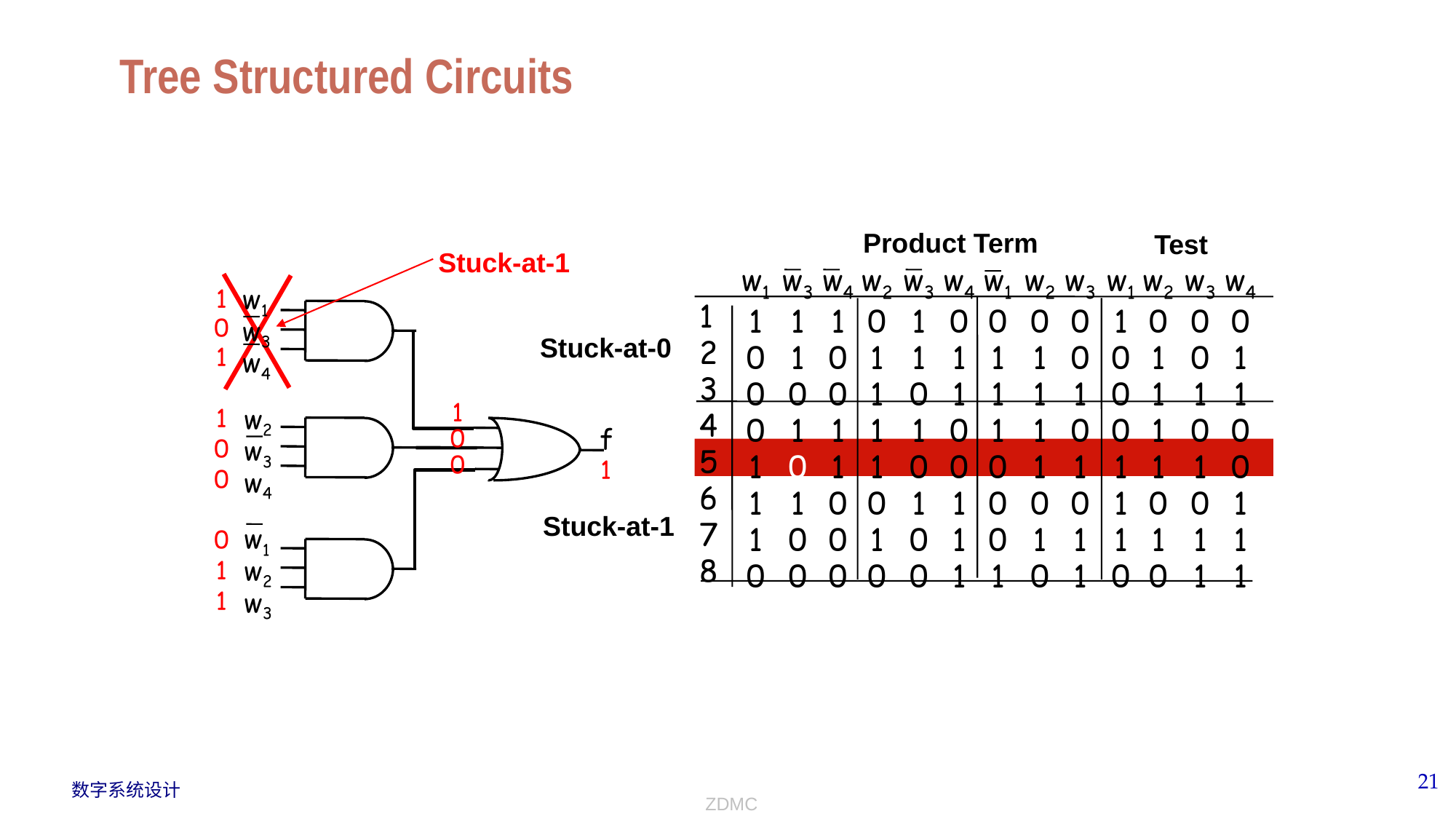

# Tree Structured Circuits
Product Term
Test
Stuck-at-1
w1
1
0
0
0
1
1
1
0
w3
1
1
0
1
0
1
0
0
w4
1
0
0
1
1
0
0
0
w2
0
1
1
1
1
0
1
0
w3
1
1
0
1
0
1
0
0
w4
0
1
1
0
0
1
1
1
w1
0
1
1
1
0
0
0
1
w2
0
1
1
1
1
0
1
0
w3
0
0
1
0
1
0
1
1
w1
1
0
0
0
1
1
1
0
w2
0
1
1
1
1
0
1
0
w3
0
0
1
0
1
0
1
1
w4
0
1
1
0
0
1
1
1

1
0
1

1
0
0

0
1
1
w1
w3
w4
1
2
3
4
5
6
7
8

Stuck-at-0

1
0
0
w2
w3
w4

f

1

Stuck-at-1
w1
w2
w3

21
ZDMC